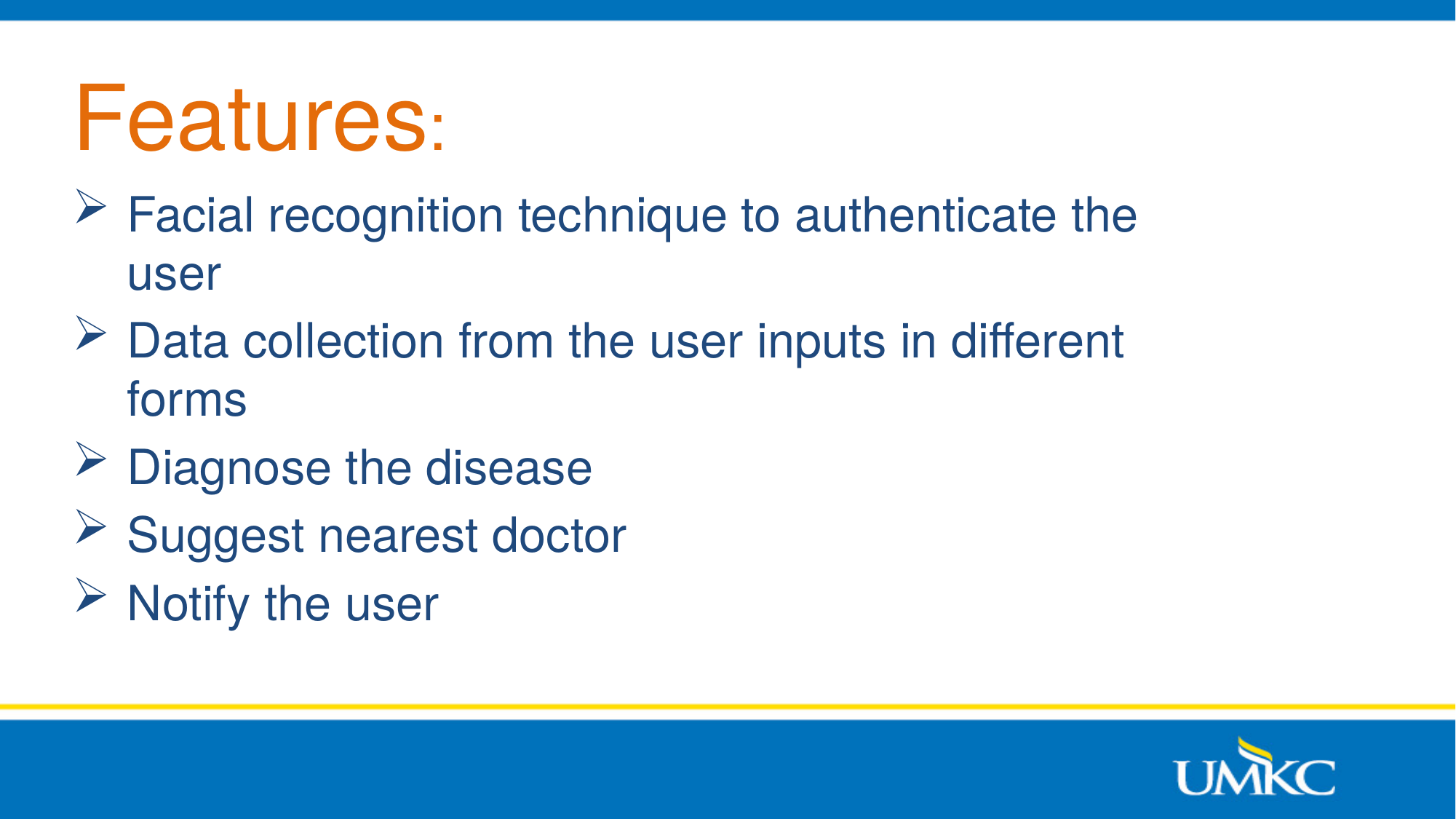

# Features:
Facial recognition technique to authenticate the user
Data collection from the user inputs in different forms
Diagnose the disease
Suggest nearest doctor
Notify the user